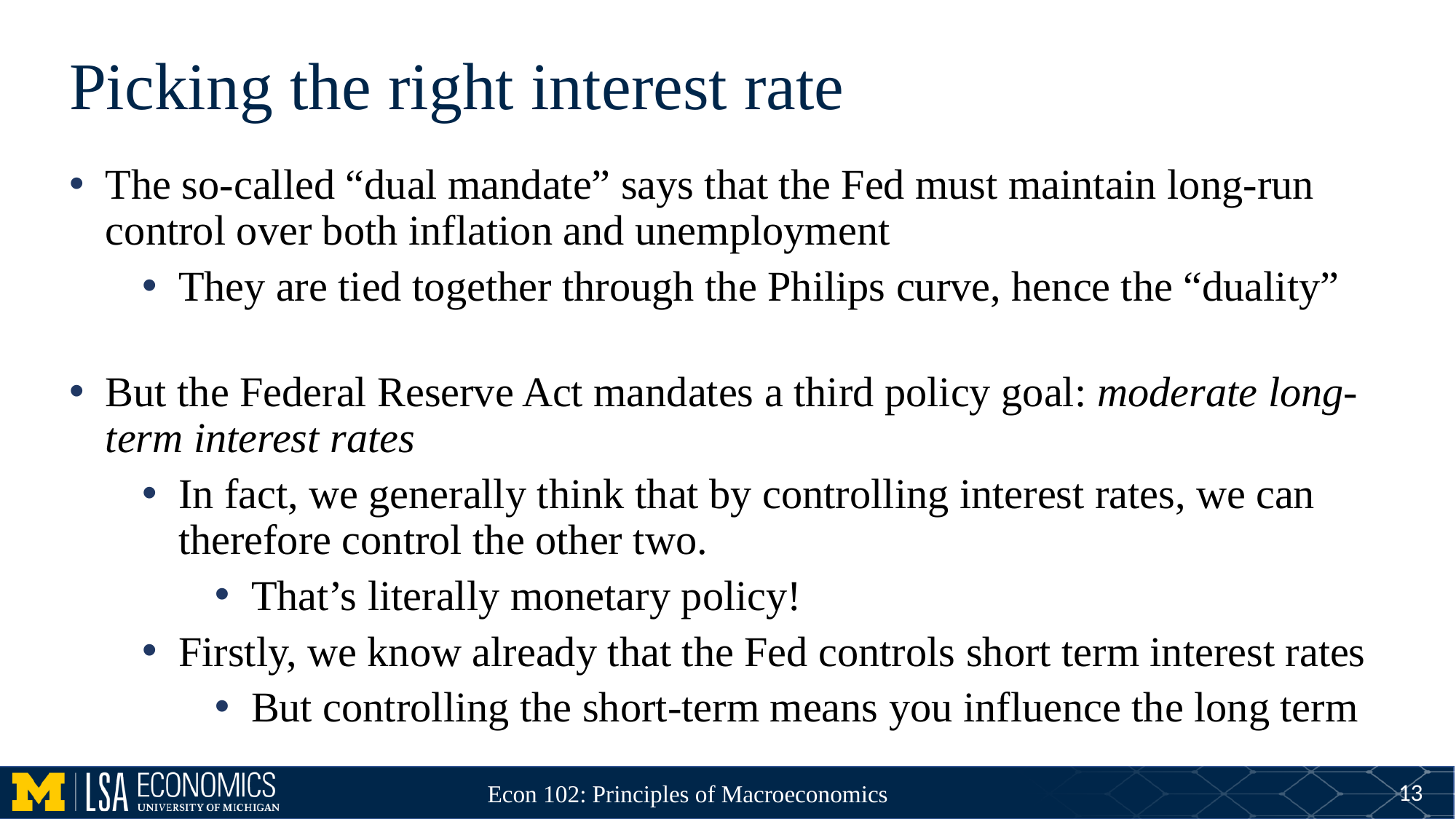

# Picking the right interest rate
The so-called “dual mandate” says that the Fed must maintain long-run control over both inflation and unemployment
They are tied together through the Philips curve, hence the “duality”

But the Federal Reserve Act mandates a third policy goal: moderate long-term interest rates
In fact, we generally think that by controlling interest rates, we can therefore control the other two.
That’s literally monetary policy!
Firstly, we know already that the Fed controls short term interest rates
But controlling the short-term means you influence the long term

13
Econ 102: Principles of Macroeconomics